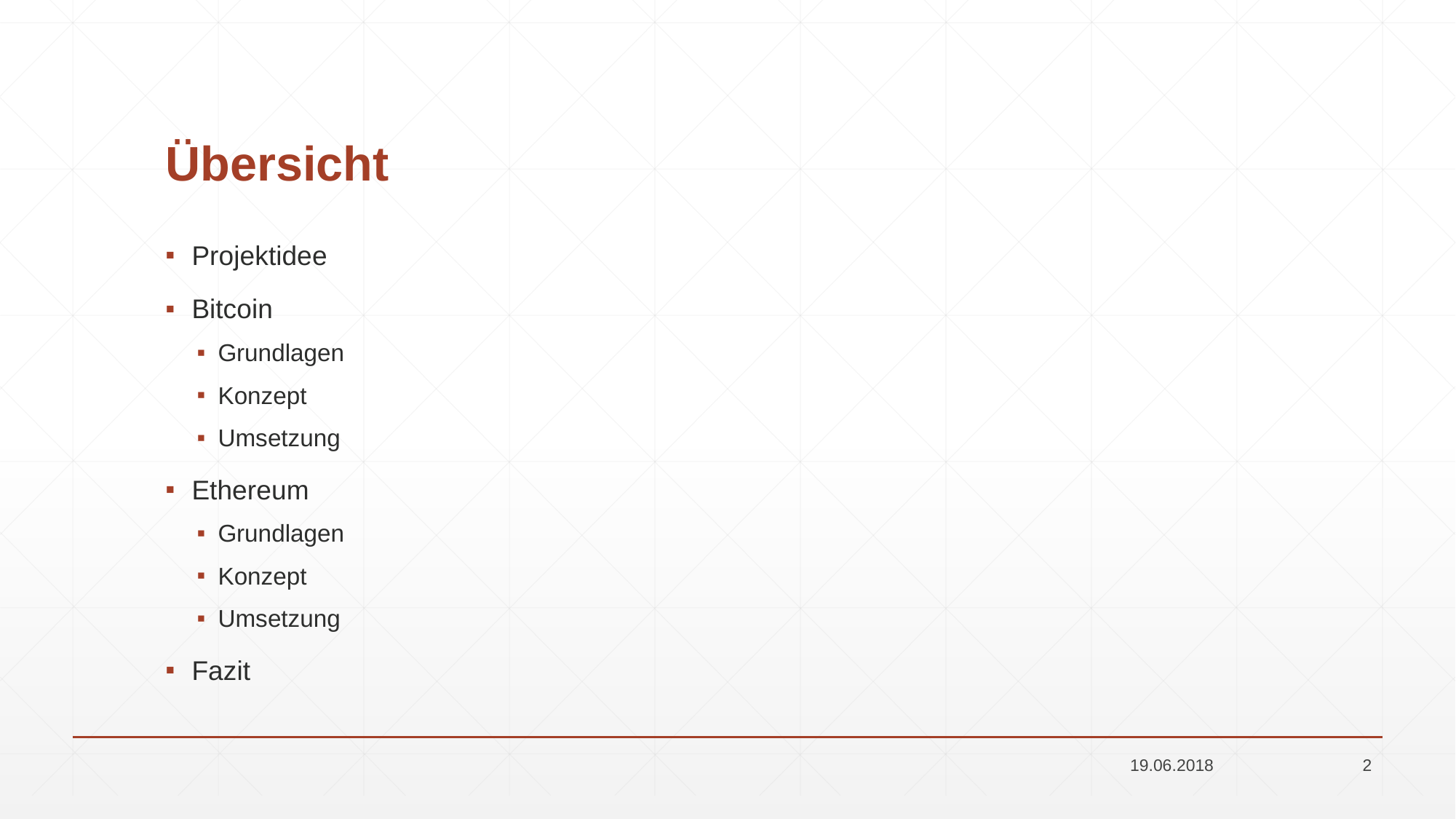

# Übersicht
Projektidee
Bitcoin
Grundlagen
Konzept
Umsetzung
Ethereum
Grundlagen
Konzept
Umsetzung
Fazit

19.06.2018
2